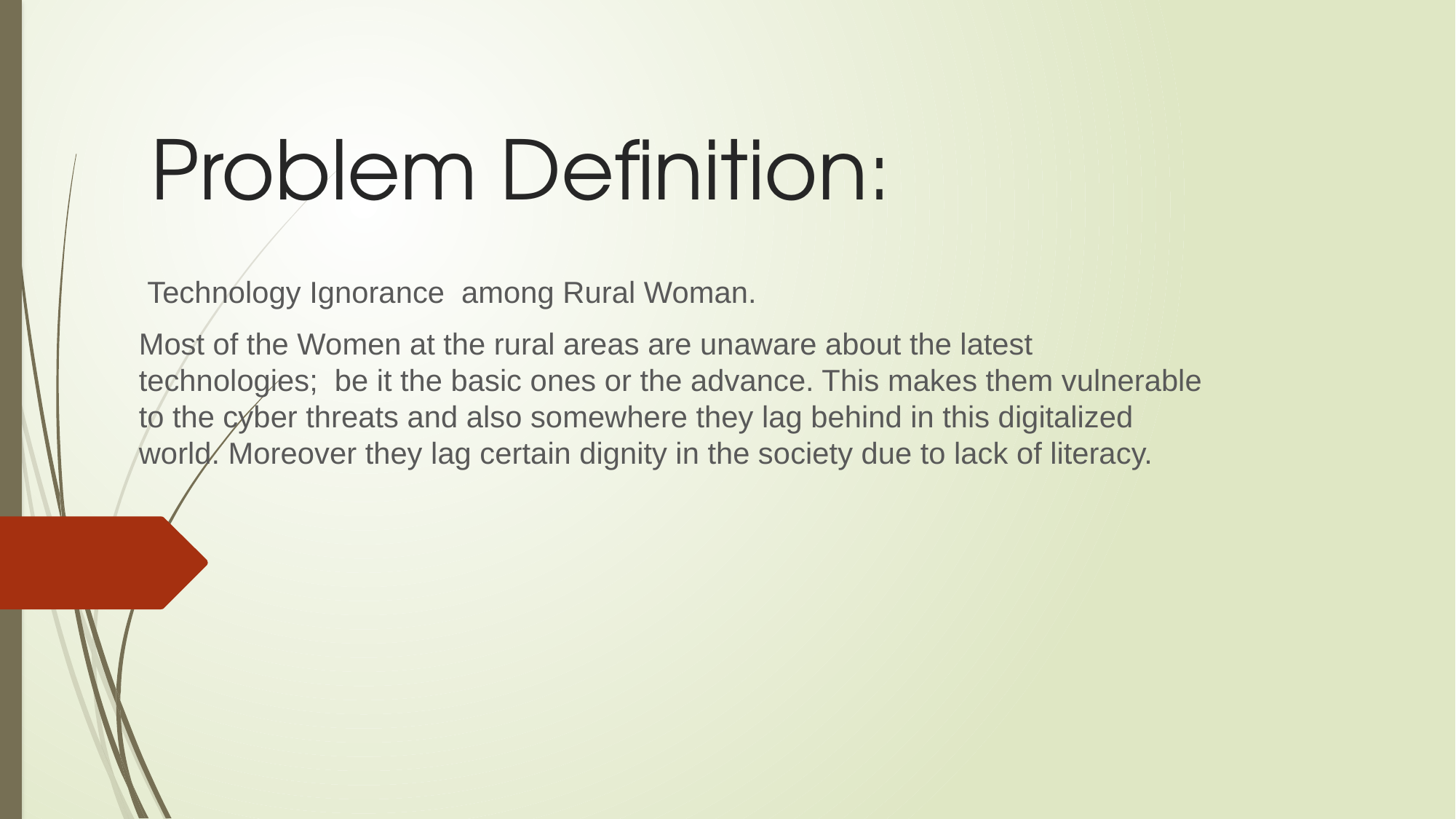

# Problem Definition:
 Technology Ignorance  among Rural Woman.
Most of the Women at the rural areas are unaware about the latest technologies;  be it the basic ones or the advance. This makes them vulnerable to the cyber threats and also somewhere they lag behind in this digitalized world. Moreover they lag certain dignity in the society due to lack of literacy.